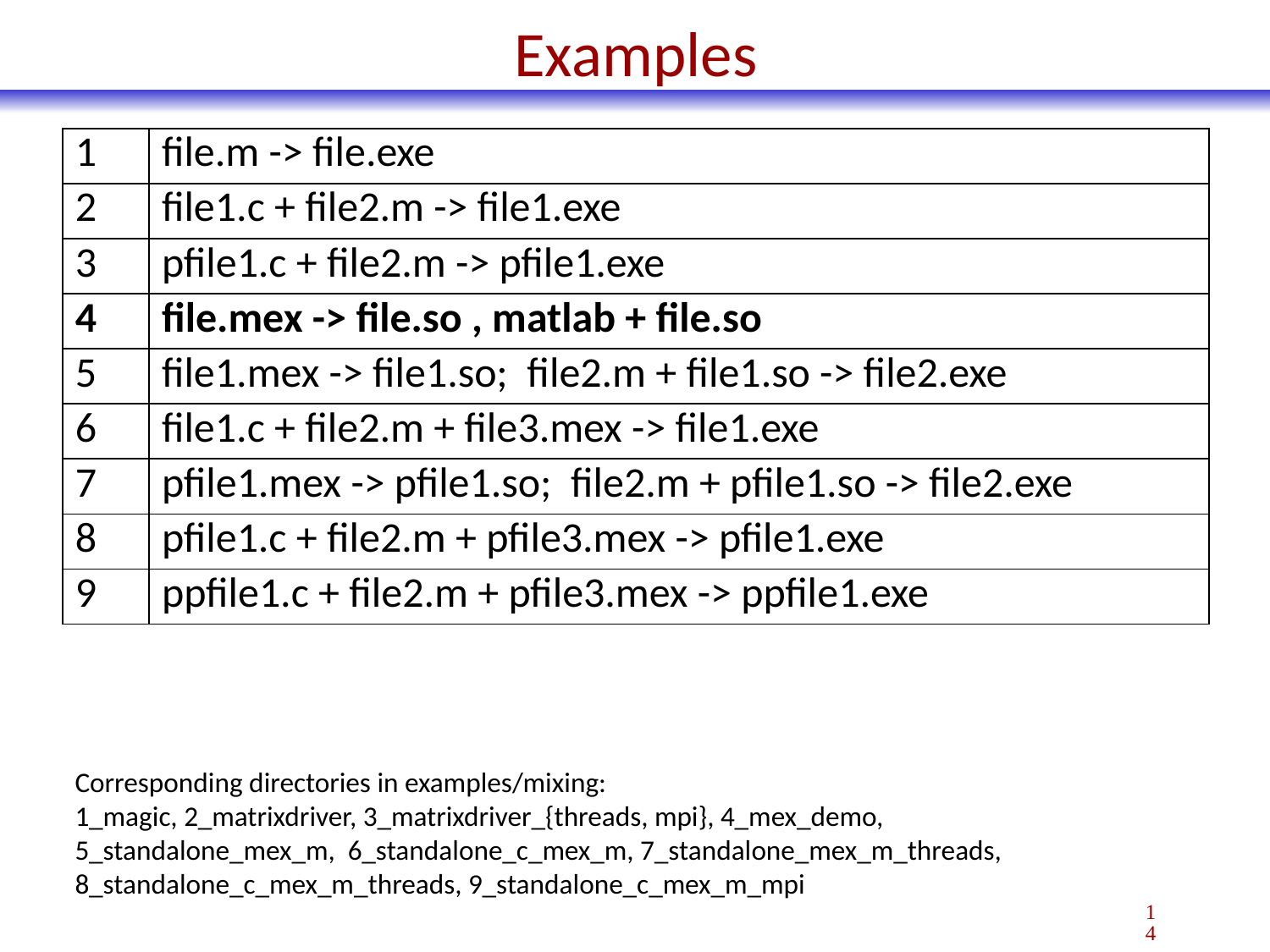

# Examples
| 1 | file.m -> file.exe |
| --- | --- |
| 2 | file1.c + file2.m -> file1.exe |
| 3 | pfile1.c + file2.m -> pfile1.exe |
| 4 | file.mex -> file.so , matlab + file.so |
| 5 | file1.mex -> file1.so; file2.m + file1.so -> file2.exe |
| 6 | file1.c + file2.m + file3.mex -> file1.exe |
| 7 | pfile1.mex -> pfile1.so; file2.m + pfile1.so -> file2.exe |
| 8 | pfile1.c + file2.m + pfile3.mex -> pfile1.exe |
| 9 | ppfile1.c + file2.m + pfile3.mex -> ppfile1.exe |
Corresponding directories in examples/mixing:
1_magic, 2_matrixdriver, 3_matrixdriver_{threads, mpi}, 4_mex_demo,
5_standalone_mex_m,  6_standalone_c_mex_m, 7_standalone_mex_m_threads,
8_standalone_c_mex_m_threads, 9_standalone_c_mex_m_mpi
14